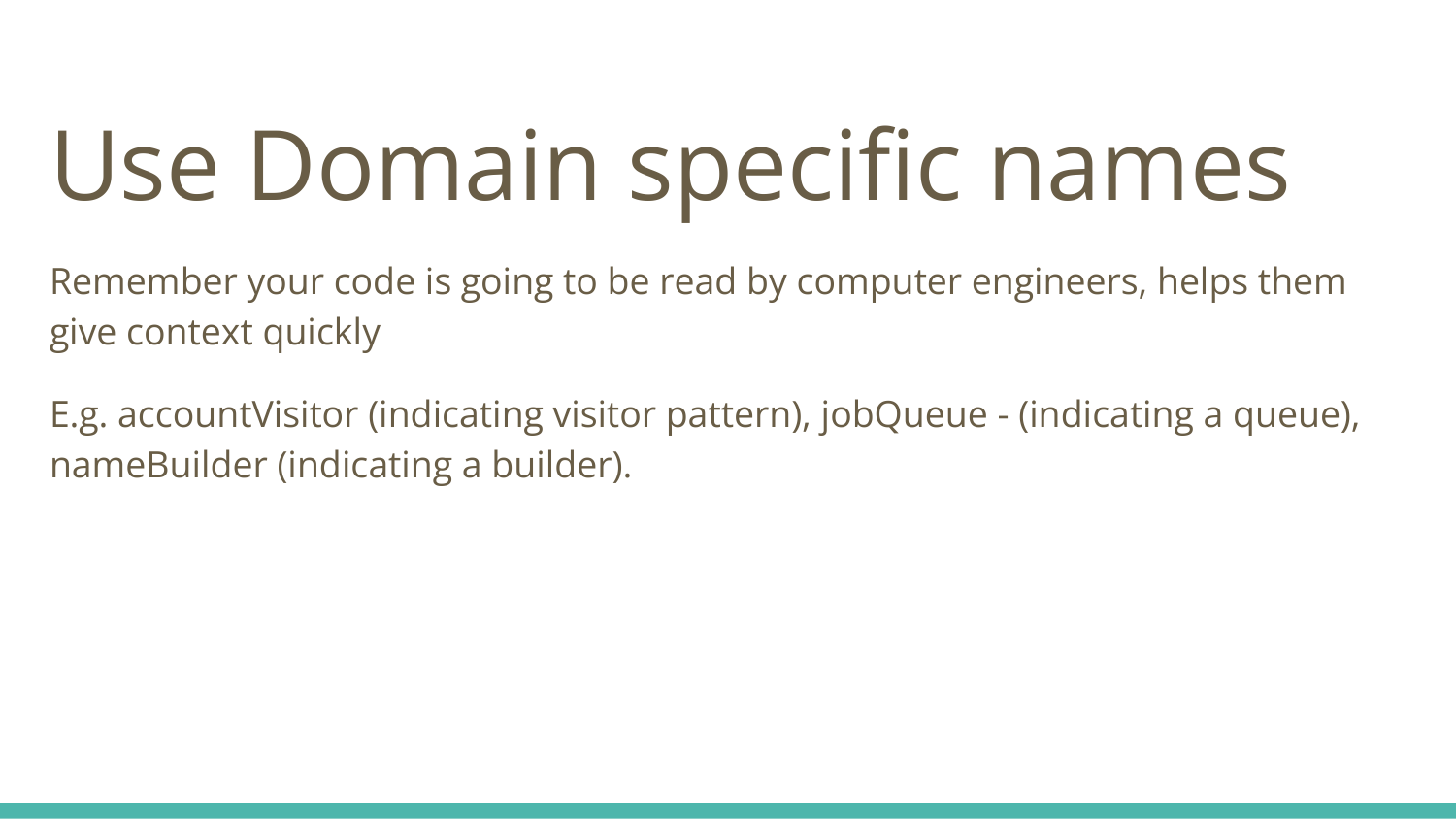

# Use Domain specific names
Remember your code is going to be read by computer engineers, helps them give context quickly
E.g. accountVisitor (indicating visitor pattern), jobQueue - (indicating a queue), nameBuilder (indicating a builder).